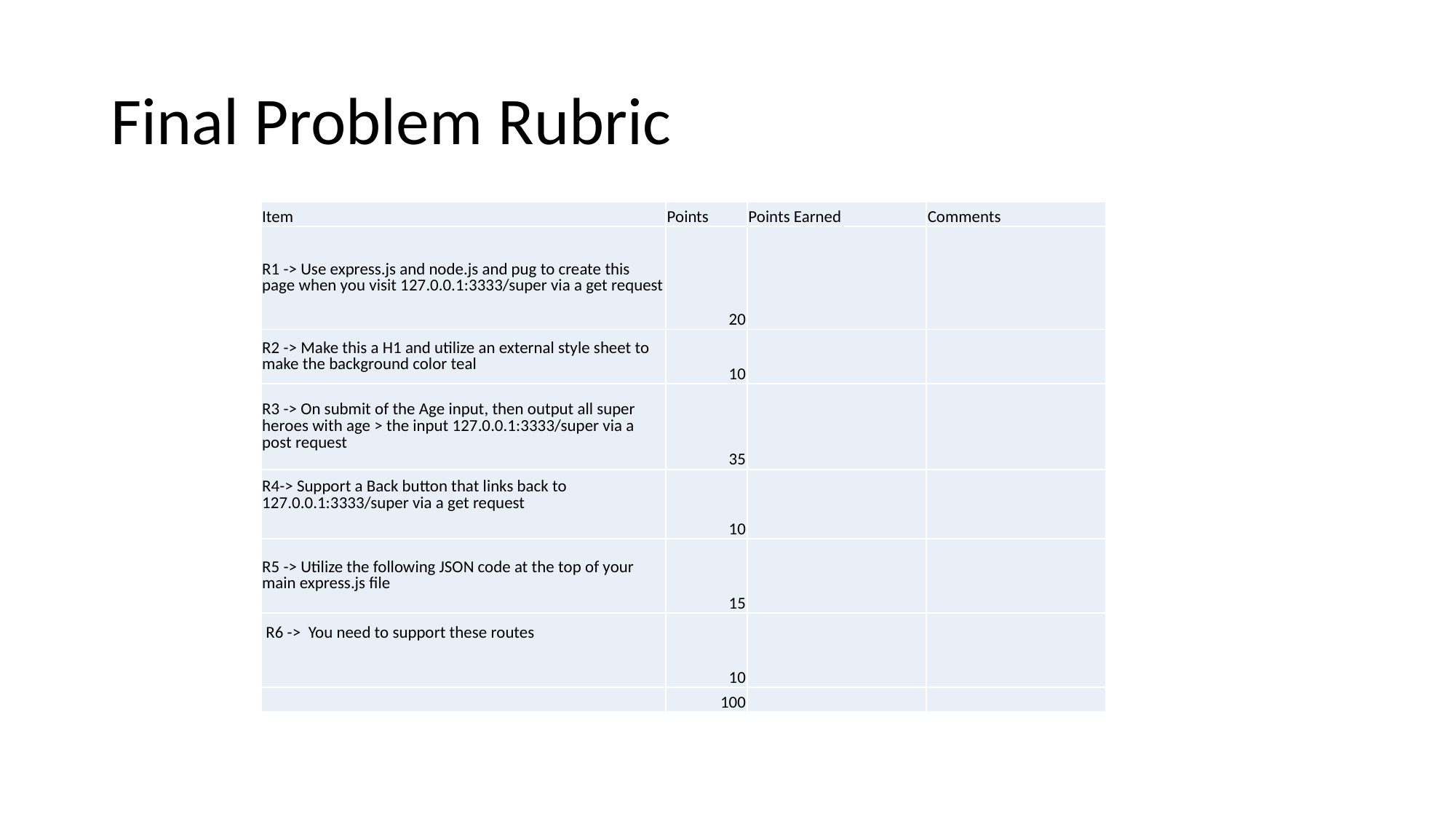

# Final Problem Rubric
| Item | Points | Points Earned | Comments |
| --- | --- | --- | --- |
| R1 -> Use express.js and node.js and pug to create this page when you visit 127.0.0.1:3333/super via a get request | 20 |  |  |
| R2 -> Make this a H1 and utilize an external style sheet to make the background color teal | 10 |  |  |
| R3 -> On submit of the Age input, then output all super heroes with age > the input 127.0.0.1:3333/super via a post request | 35 |  |  |
| R4-> Support a Back button that links back to 127.0.0.1:3333/super via a get request | 10 |  |  |
| R5 -> Utilize the following JSON code at the top of your main express.js file | 15 |  |  |
| R6 -> You need to support these routes | 10 |  |  |
|  | 100 |  |  |